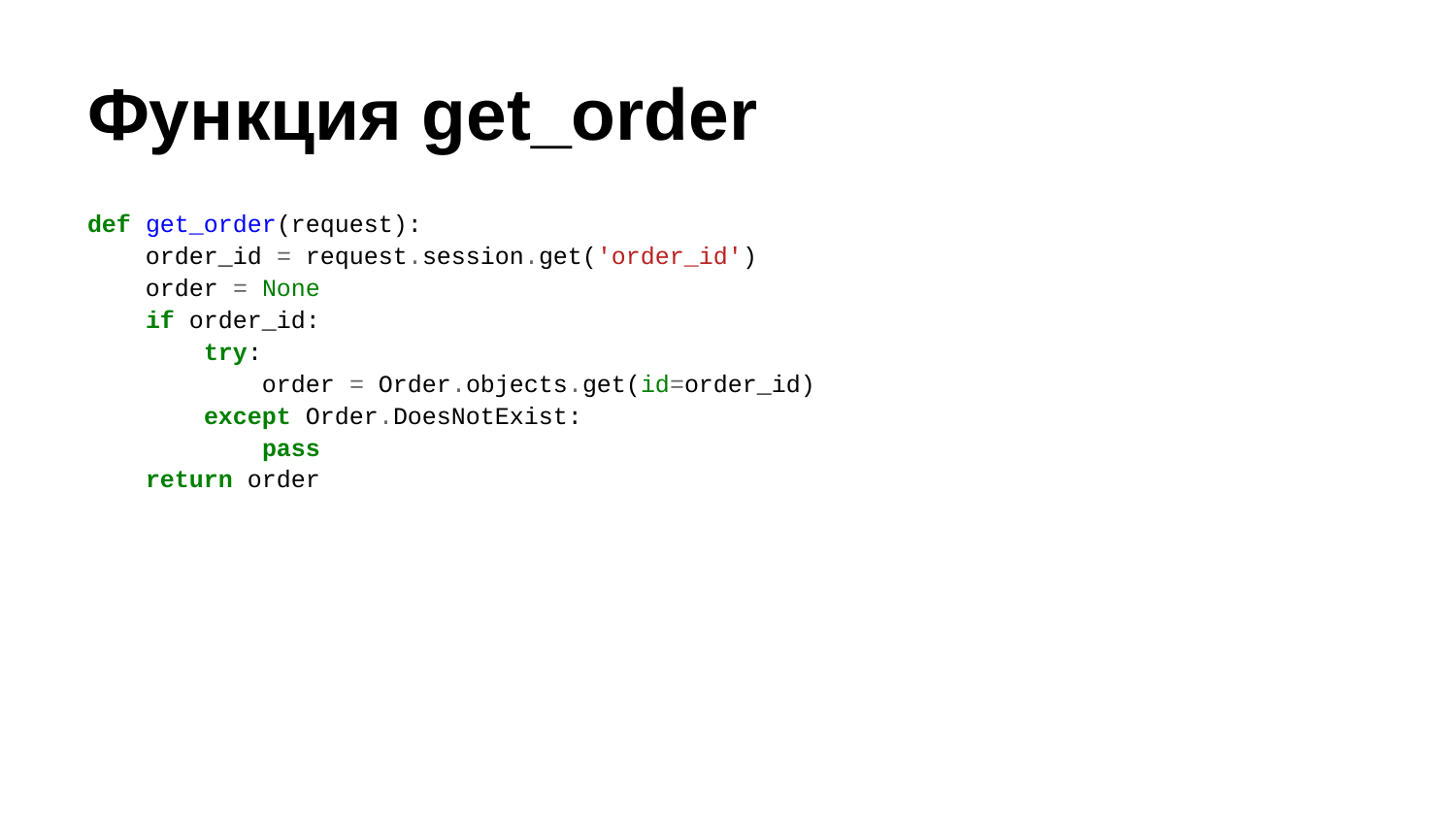

# Функция get_order
def get_order(request):
    order_id = request.session.get('order_id')
    order = None
    if order_id:
        try:
            order = Order.objects.get(id=order_id)
        except Order.DoesNotExist:
            pass
    return order